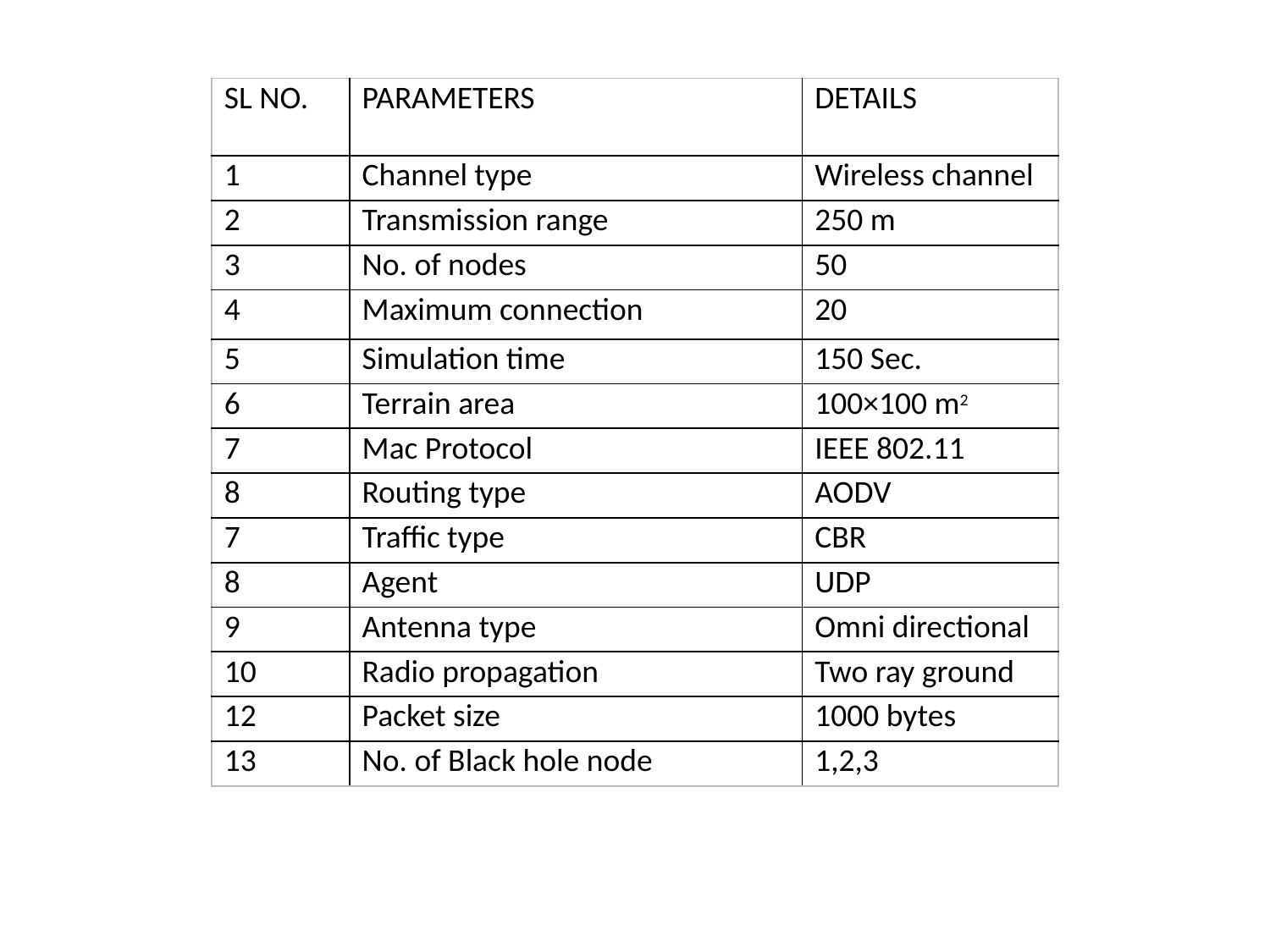

| SL NO. | PARAMETERS | DETAILS |
| --- | --- | --- |
| 1 | Channel type | Wireless channel |
| 2 | Transmission range | 250 m |
| 3 | No. of nodes | 50 |
| 4 | Maximum connection | 20 |
| 5 | Simulation time | 150 Sec. |
| 6 | Terrain area | 100×100 m2 |
| 7 | Mac Protocol | IEEE 802.11 |
| 8 | Routing type | AODV |
| 7 | Traffic type | CBR |
| 8 | Agent | UDP |
| 9 | Antenna type | Omni directional |
| 10 | Radio propagation | Two ray ground |
| 12 | Packet size | 1000 bytes |
| 13 | No. of Black hole node | 1,2,3 |